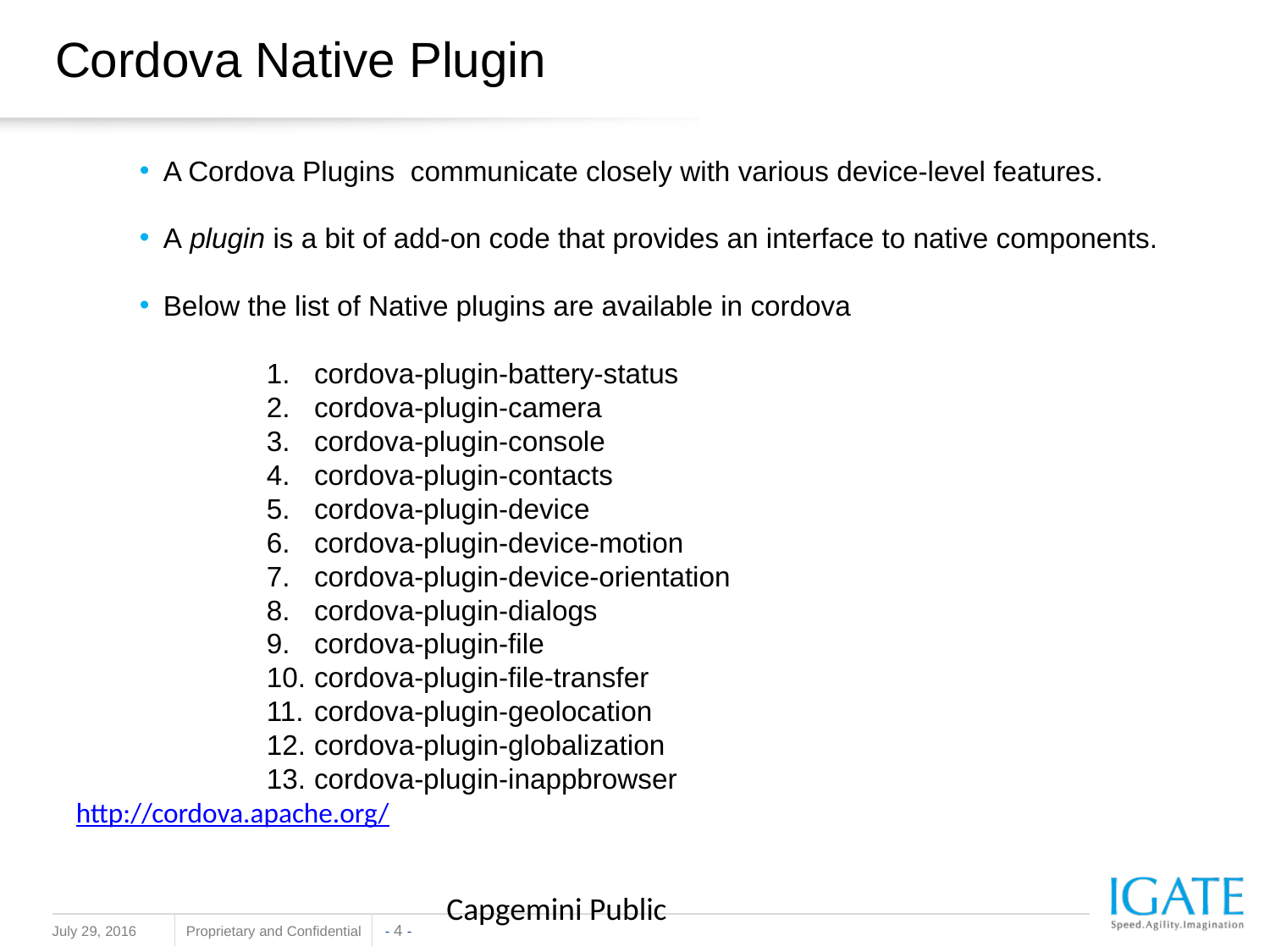

# Cordova Native Plugin
A Cordova Plugins  communicate closely with various device-level features.

A plugin is a bit of add-on code that provides an interface to native components.

Below the list of Native plugins are available in cordova

cordova-plugin-battery-status
cordova-plugin-camera
cordova-plugin-console
cordova-plugin-contacts
cordova-plugin-device
cordova-plugin-device-motion
cordova-plugin-device-orientation
cordova-plugin-dialogs
cordova-plugin-file
cordova-plugin-file-transfer
cordova-plugin-geolocation
cordova-plugin-globalization
cordova-plugin-inappbrowser
http://cordova.apache.org/

Capgemini Public